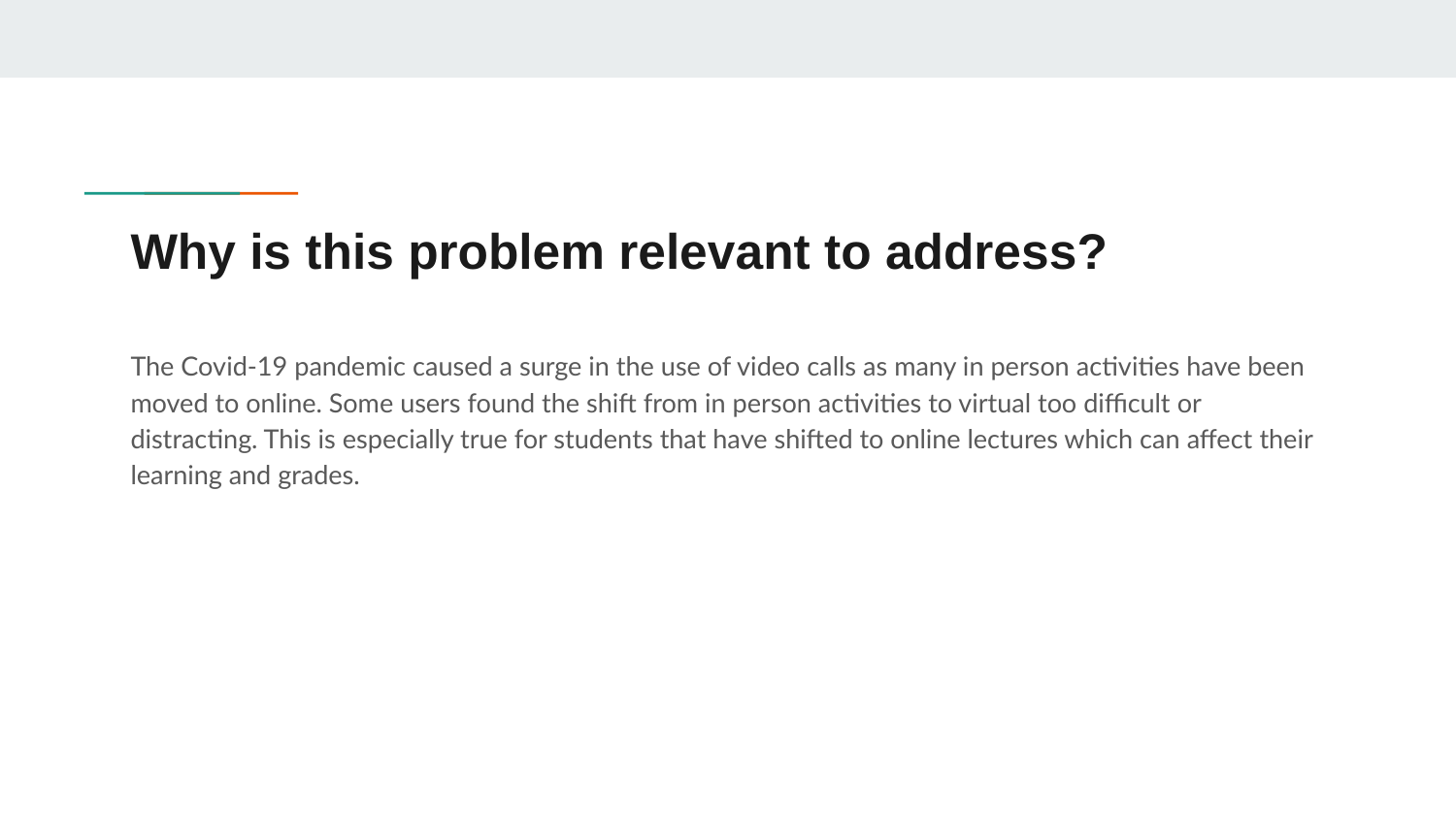

# Why is this problem relevant to address?
The Covid-19 pandemic caused a surge in the use of video calls as many in person activities have been moved to online. Some users found the shift from in person activities to virtual too difficult or distracting. This is especially true for students that have shifted to online lectures which can affect their learning and grades.